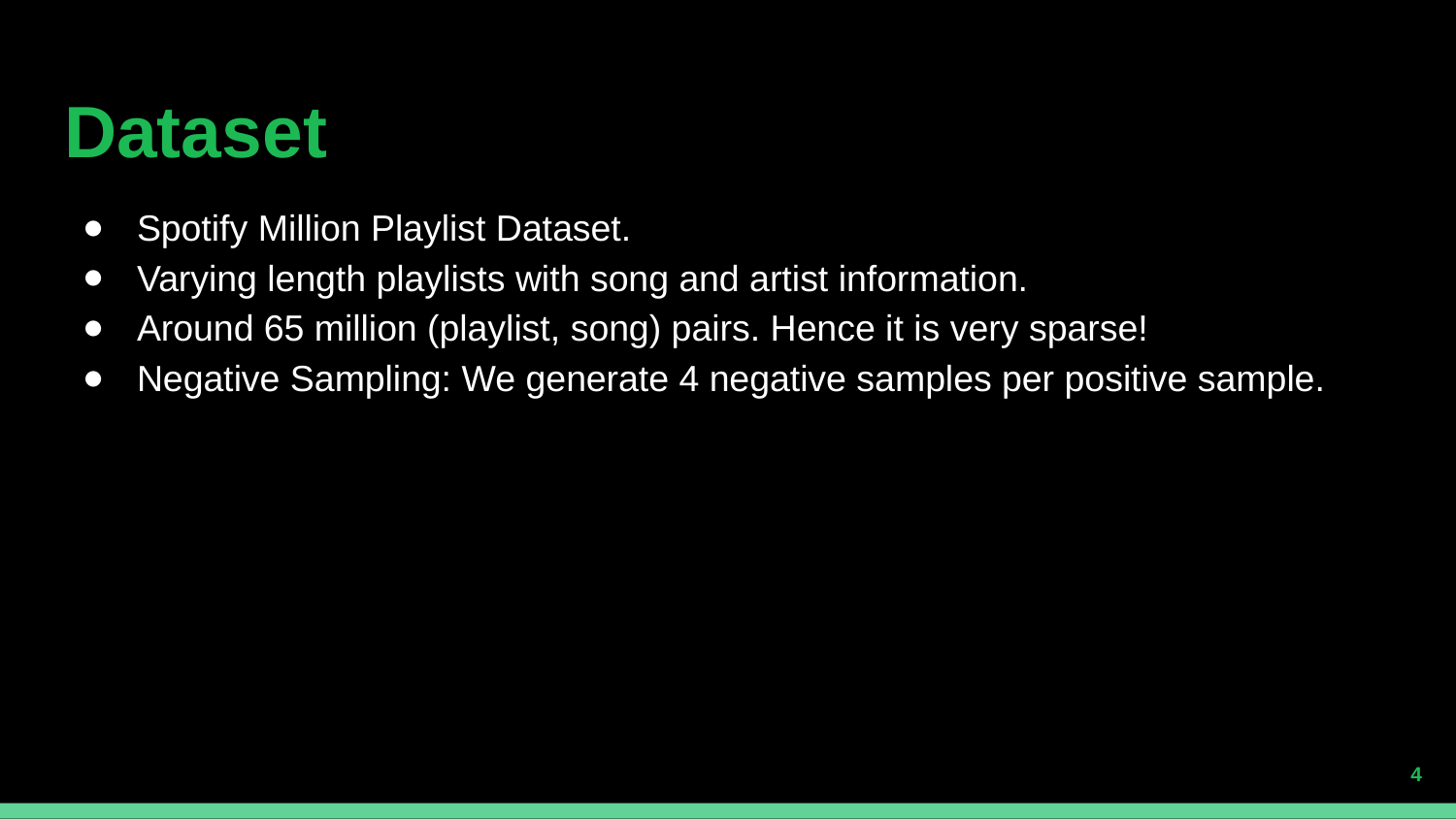

# Dataset
Spotify Million Playlist Dataset.
Varying length playlists with song and artist information.
Around 65 million (playlist, song) pairs. Hence it is very sparse!
Negative Sampling: We generate 4 negative samples per positive sample.

4